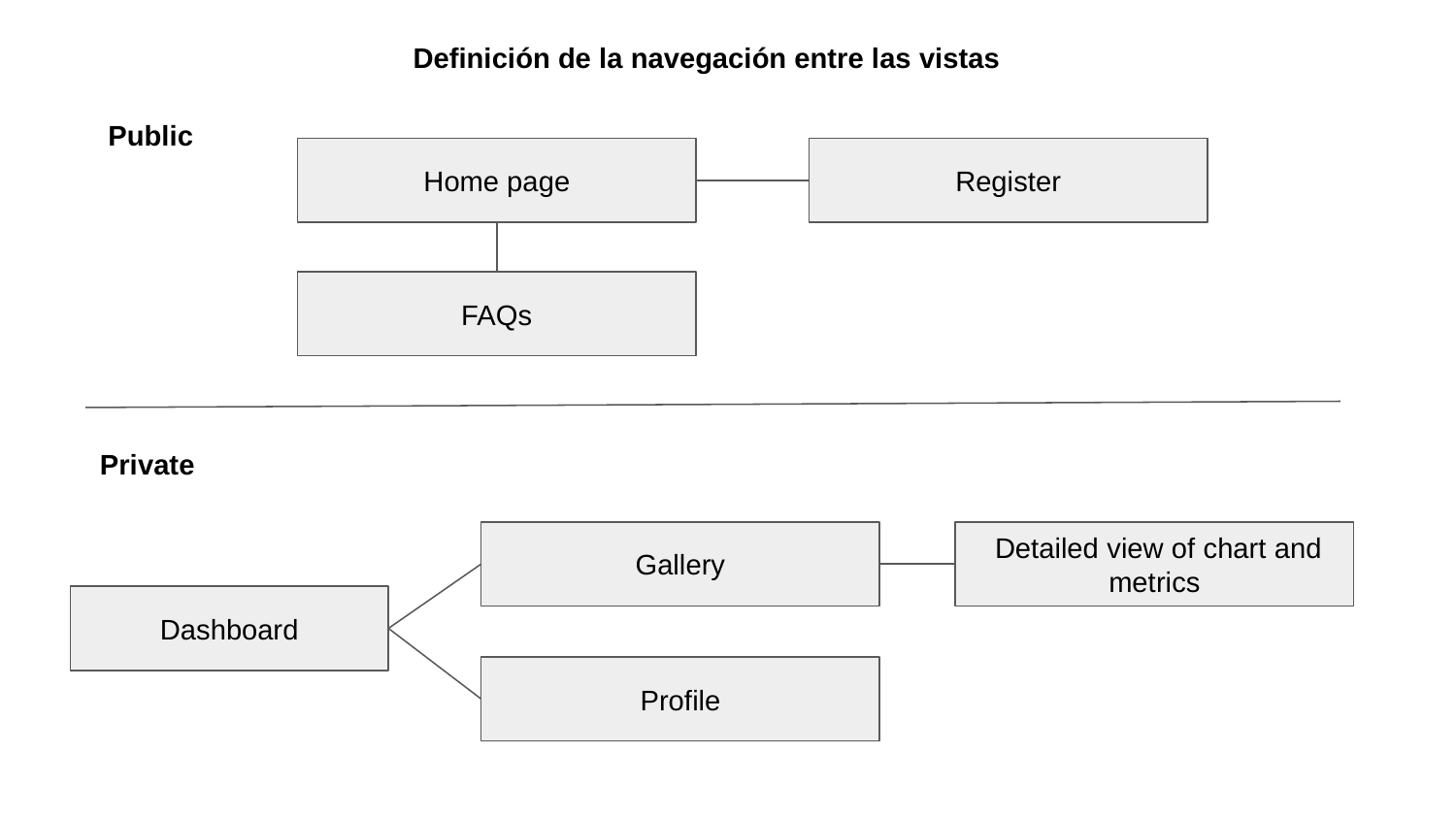

Definición de la navegación entre las vistas
Public
Home page
Register
FAQs
Private
Gallery
 Detailed view of chart and metrics
Dashboard
Profile